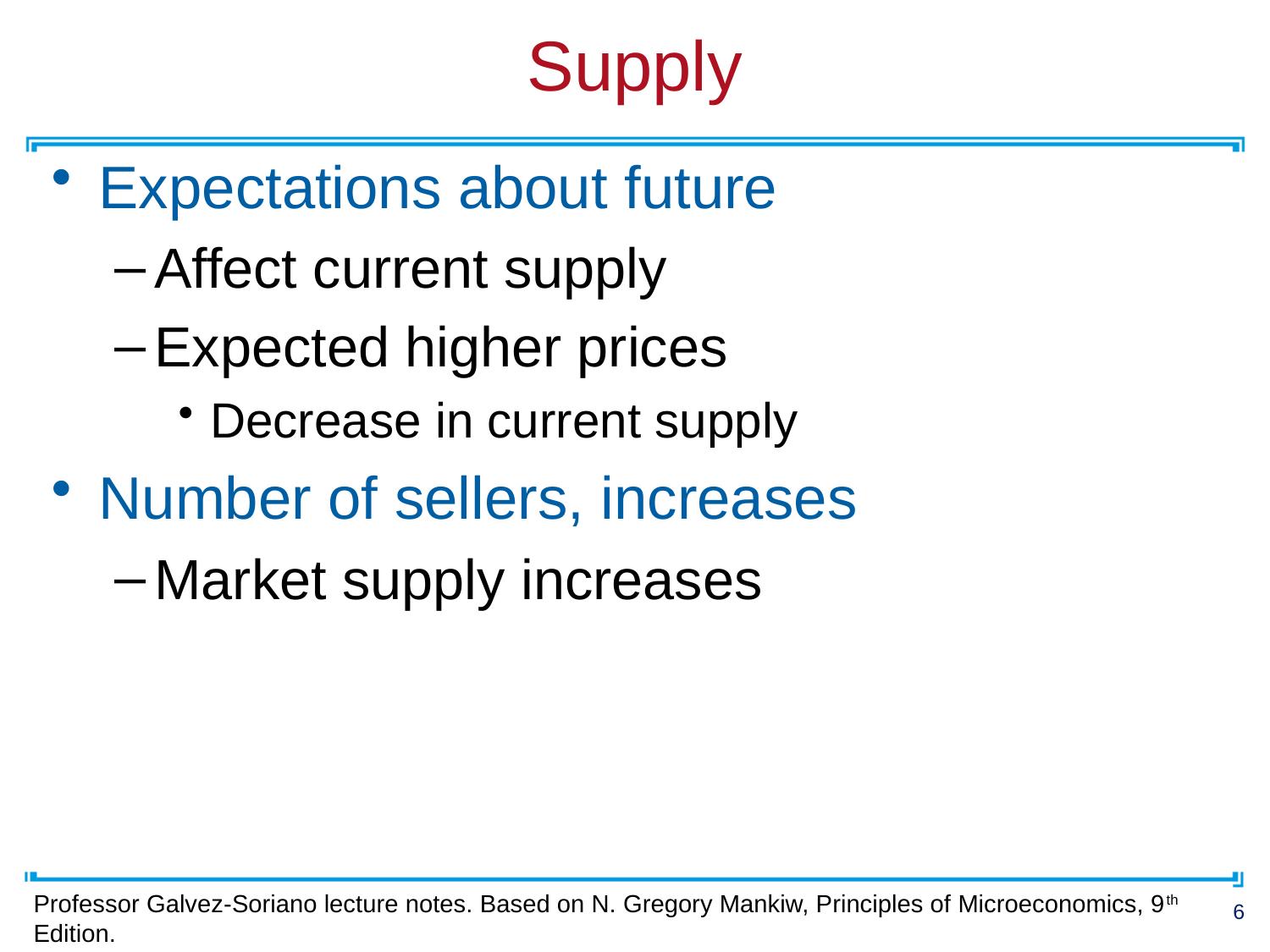

# Supply
Expectations about future
Affect current supply
Expected higher prices
Decrease in current supply
Number of sellers, increases
Market supply increases
Professor Galvez-Soriano lecture notes. Based on N. Gregory Mankiw, Principles of Microeconomics, 9th Edition.
26